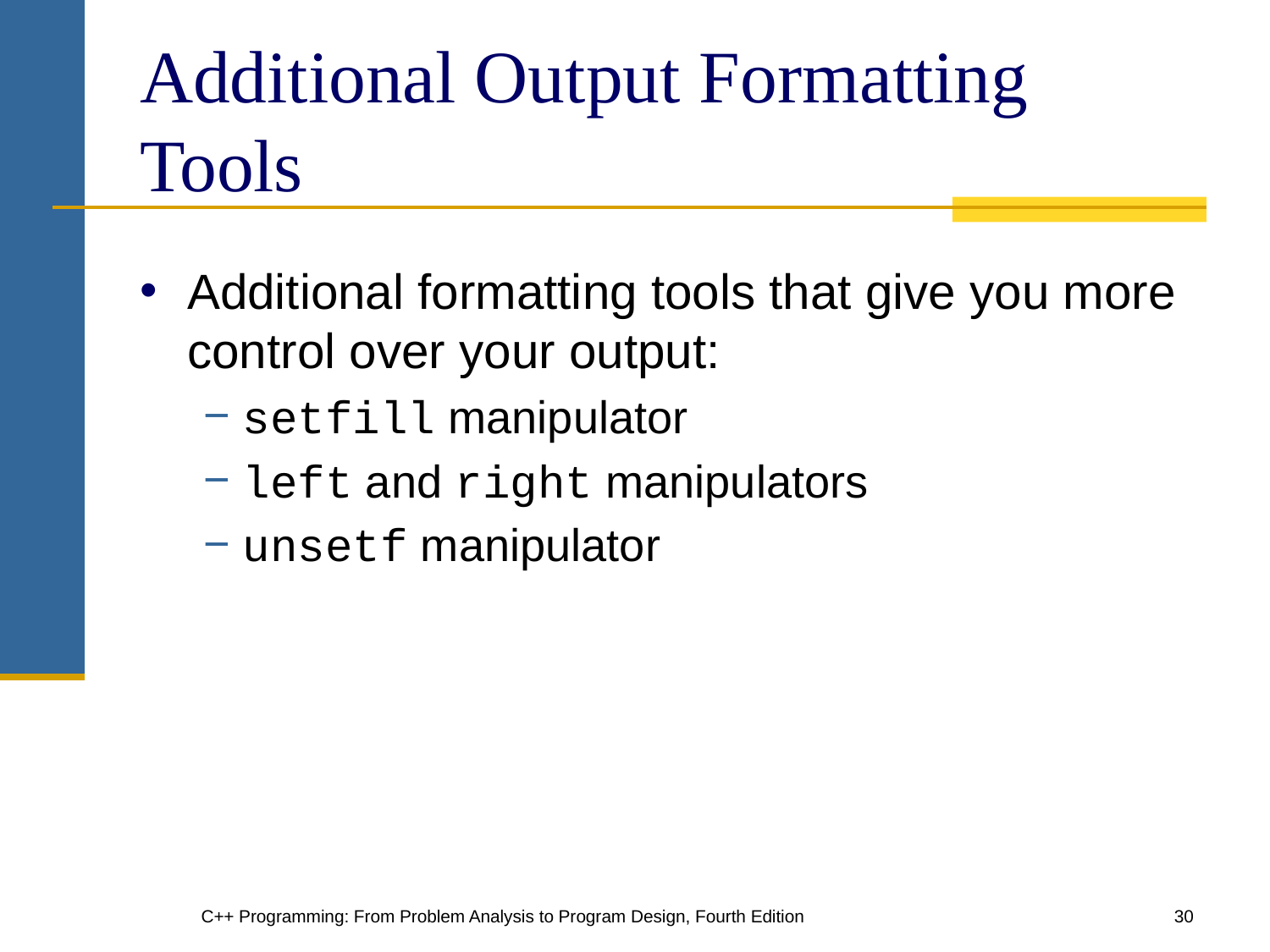

# Additional Output Formatting Tools
Additional formatting tools that give you more control over your output:
setfill manipulator
left and right manipulators
unsetf manipulator

C++ Programming: From Problem Analysis to Program Design, Fourth Edition
30